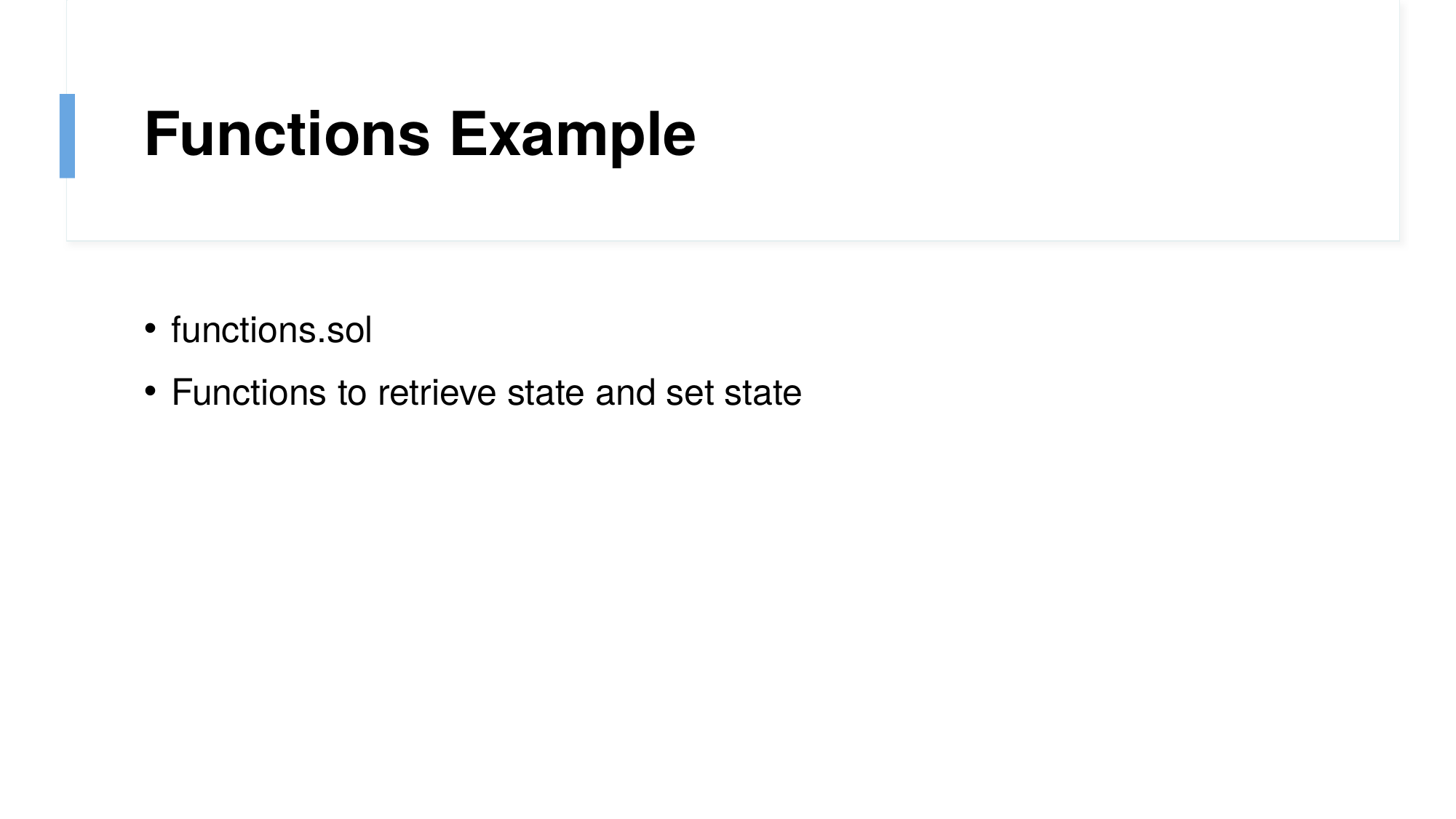

# Functions Example
functions.sol
Functions to retrieve state and set state